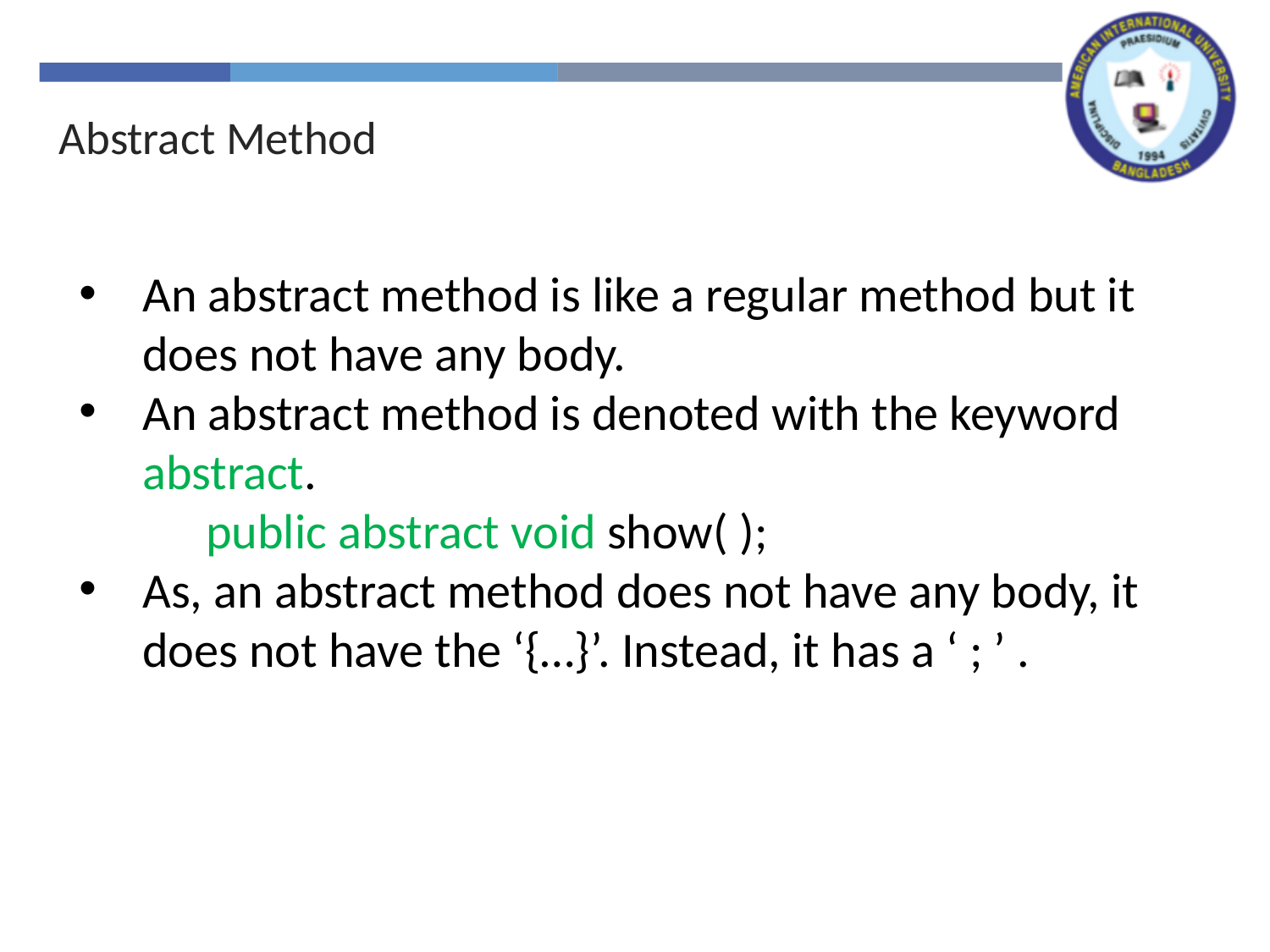

Abstract Method

An abstract method is like a regular method but it does not have any body.
An abstract method is denoted with the keyword abstract.
	public abstract void show( );
As, an abstract method does not have any body, it does not have the ‘{…}’. Instead, it has a ‘ ; ’ .